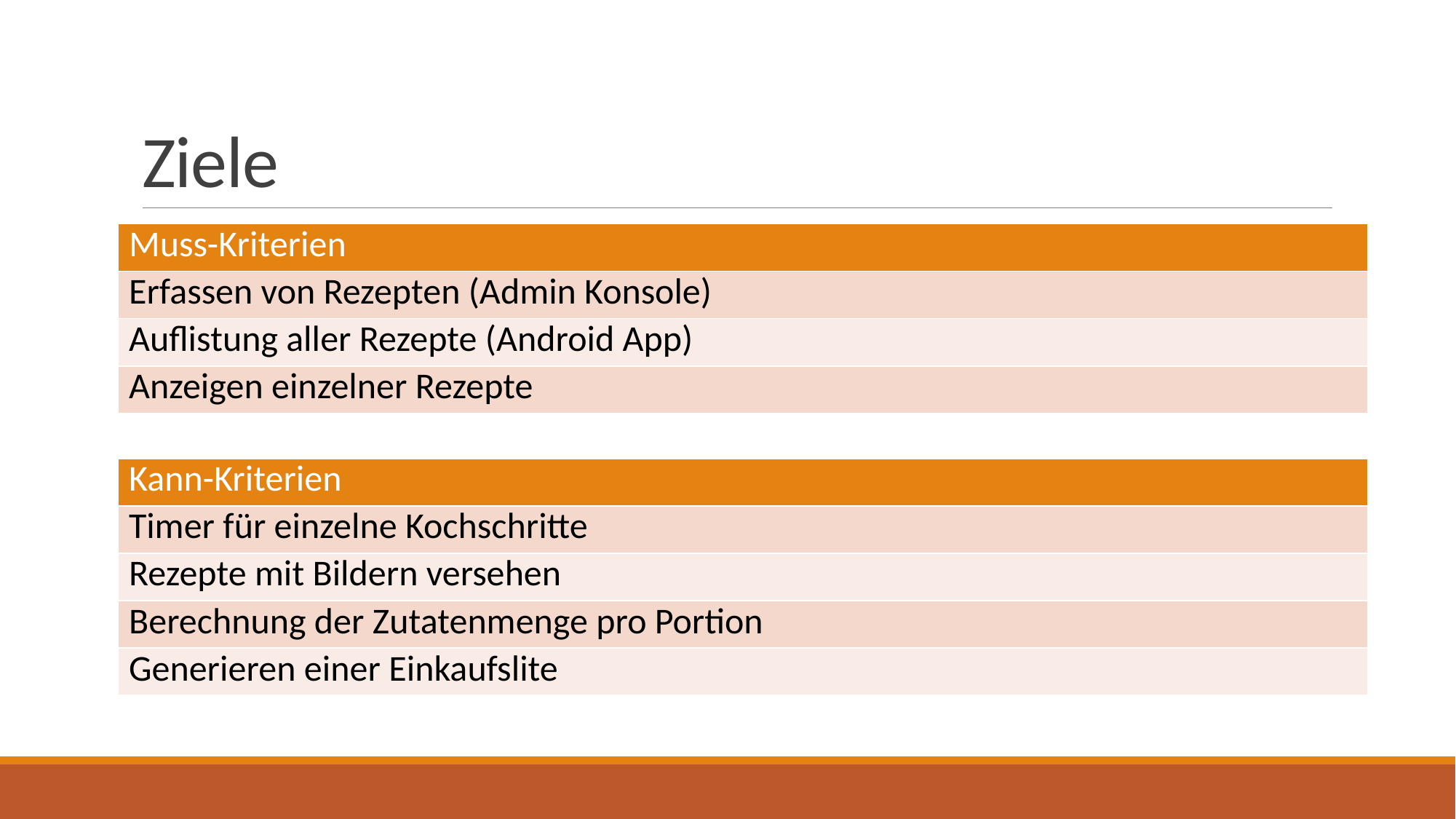

# Ziele
| Muss-Kriterien |
| --- |
| Erfassen von Rezepten (Admin Konsole) |
| Auflistung aller Rezepte (Android App) |
| Anzeigen einzelner Rezepte |
| Kann-Kriterien |
| --- |
| Timer für einzelne Kochschritte |
| Rezepte mit Bildern versehen |
| Berechnung der Zutatenmenge pro Portion |
| Generieren einer Einkaufslite |